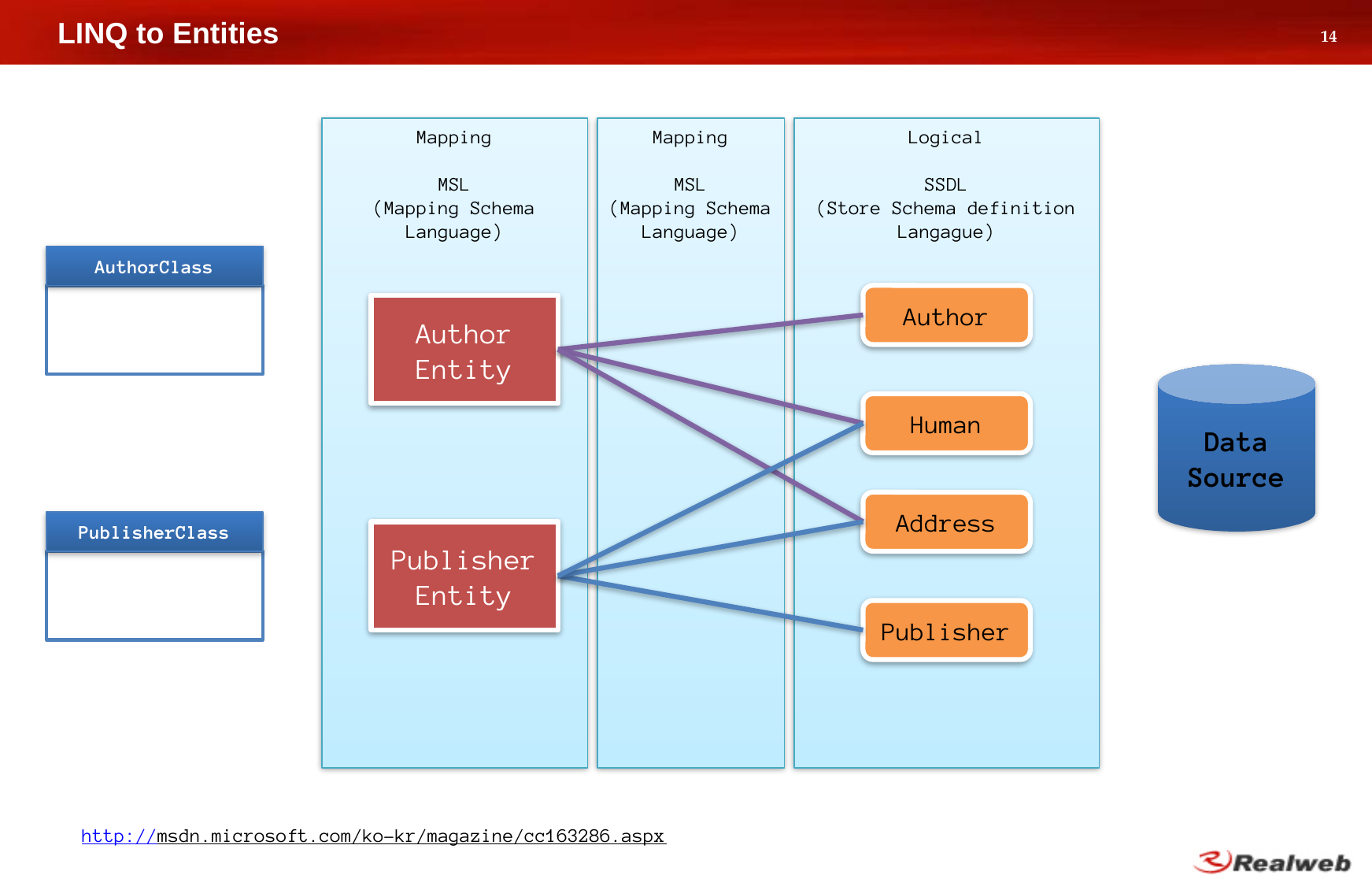

# LINQ to Entities
14
Mapping

MSL
(Mapping Schema Language)
Mapping

MSL
(Mapping Schema Language)
Logical

SSDL
(Store Schema definition Langague)
AuthorClass

Author
Author Entity
Data Source
Human
Address
PublisherClass
Publisher
Entity

Publisher
http://msdn.microsoft.com/ko-kr/magazine/cc163286.aspx